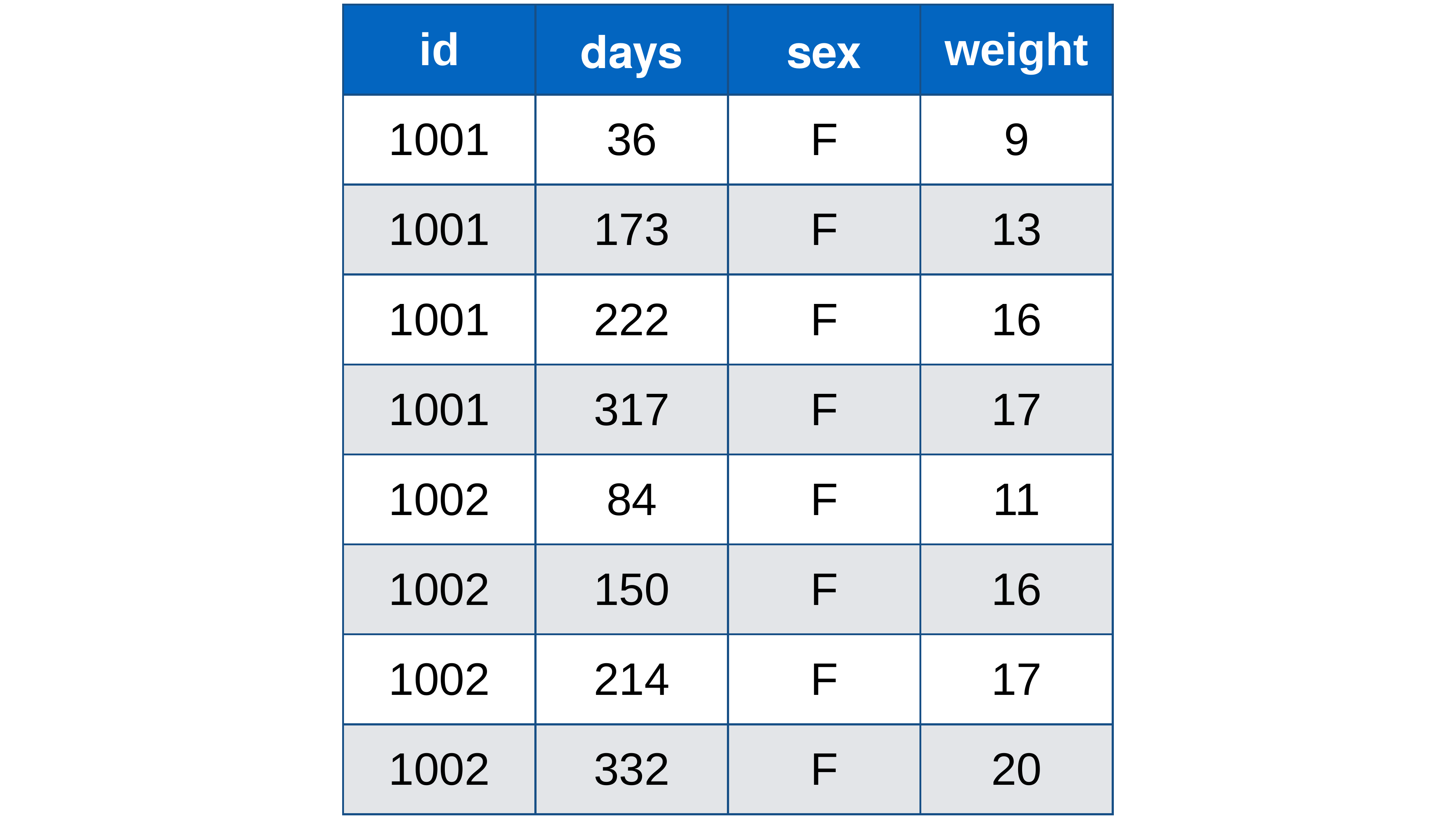

| id | days | sex | weight |
| --- | --- | --- | --- |
| 1001 | 36 | F | 9 |
| 1001 | 173 | F | 13 |
| 1001 | 222 | F | 16 |
| 1001 | 317 | F | 17 |
| 1002 | 84 | F | 11 |
| 1002 | 150 | F | 16 |
| 1002 | 214 | F | 17 |
| 1002 | 332 | F | 20 |